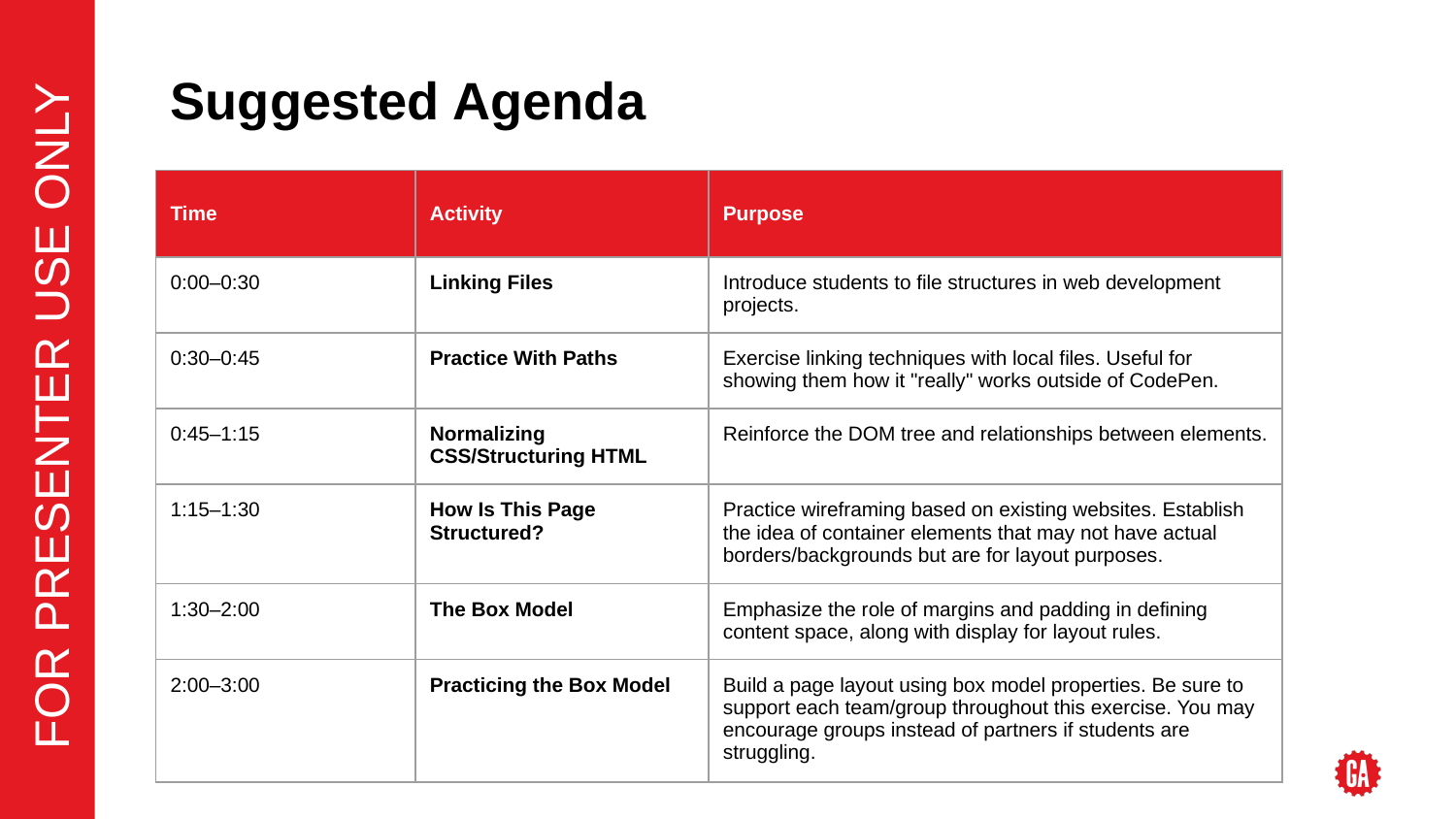

# Suggested Agenda

| Time | Activity | Purpose |
| --- | --- | --- |
| 0:00–0:30 | Linking Files | Introduce students to file structures in web development projects. |
| 0:30–0:45 | Practice With Paths | Exercise linking techniques with local files. Useful for showing them how it "really" works outside of CodePen. |
| 0:45–1:15 | Normalizing CSS/Structuring HTML | Reinforce the DOM tree and relationships between elements. |
| 1:15–1:30 | How Is This Page Structured? | Practice wireframing based on existing websites. Establish the idea of container elements that may not have actual borders/backgrounds but are for layout purposes. |
| 1:30–2:00 | The Box Model | Emphasize the role of margins and padding in defining content space, along with display for layout rules. |
| 2:00–3:00 | Practicing the Box Model | Build a page layout using box model properties. Be sure to support each team/group throughout this exercise. You may encourage groups instead of partners if students are struggling. |